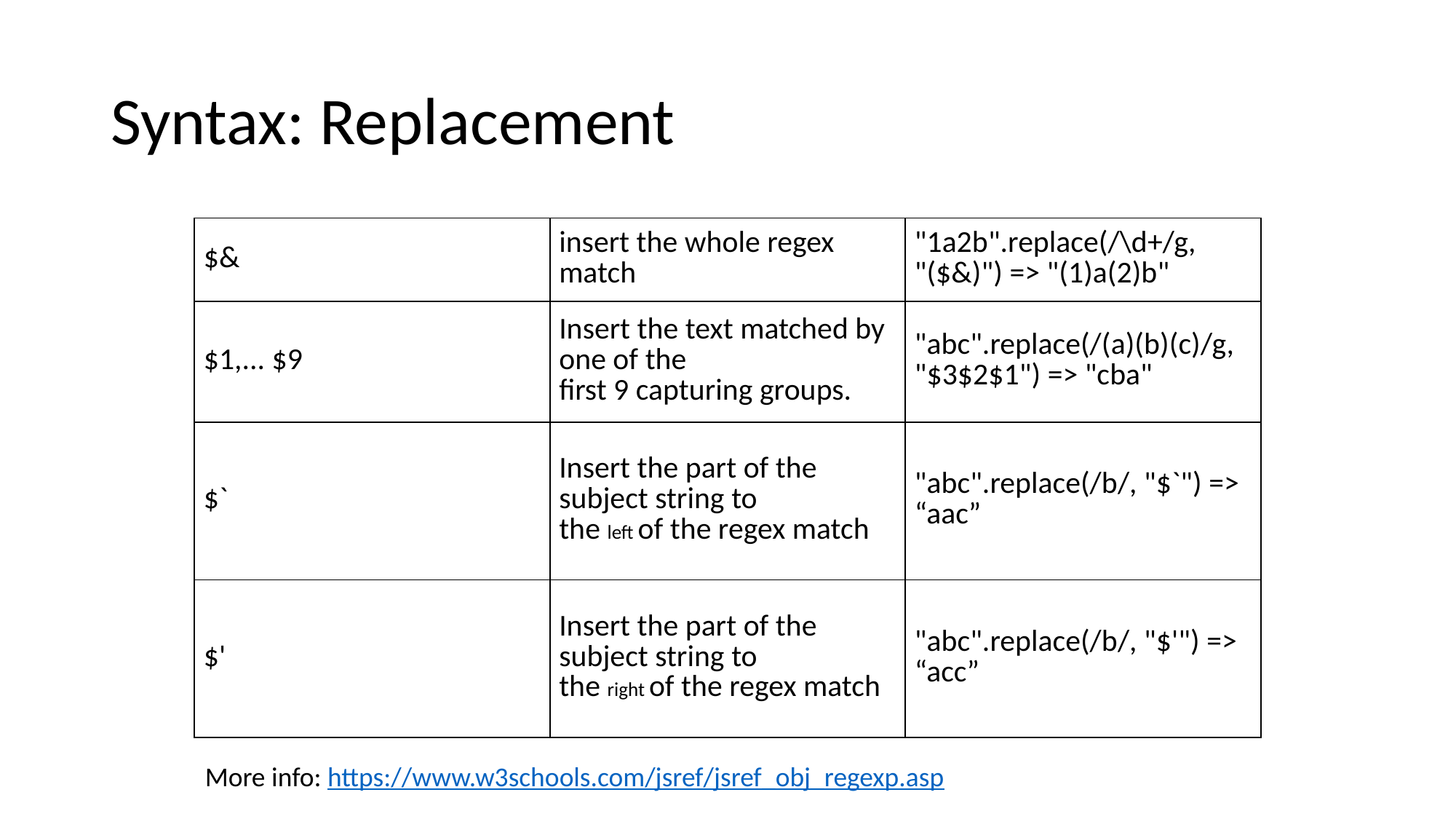

# Syntax: Replacement
| $& | insert the whole regex match | "1a2b".replace(/\d+/g, "($&)") => "(1)a(2)b" |
| --- | --- | --- |
| $1,... $9 | Insert the text matched by one of the first 9 capturing groups. | "abc".replace(/(a)(b)(c)/g, "$3$2$1") => "cba" |
| $` | Insert the part of the subject string to the left of the regex match | "abc".replace(/b/, "$`") => “aac” |
| $' | Insert the part of the subject string to the right of the regex match | "abc".replace(/b/, "$'") => “acc” |
More info: https://www.w3schools.com/jsref/jsref_obj_regexp.asp